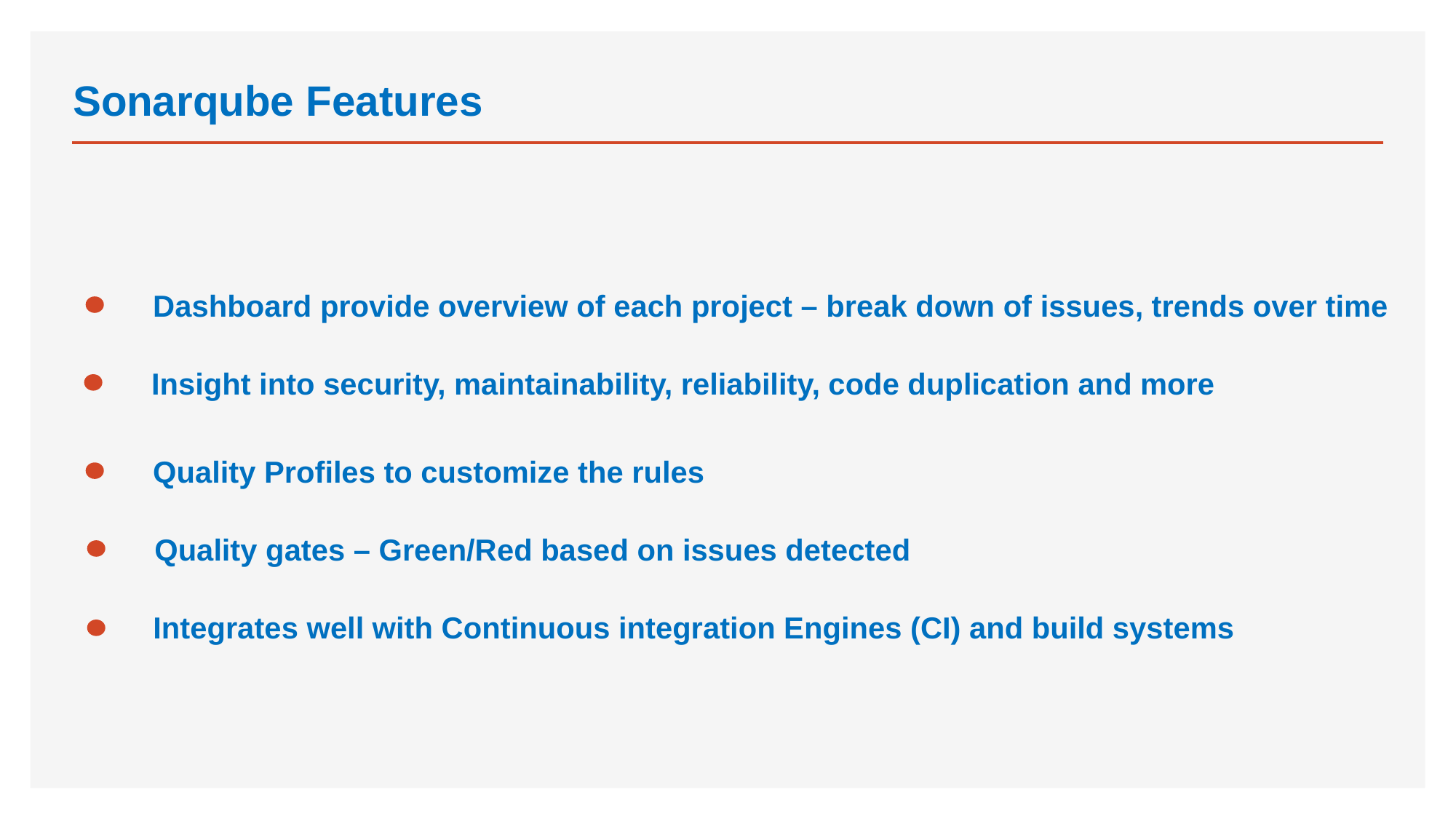

# Sonarqube Features

Dashboard provide overview of each project – break down of issues, trends over time

Insight into security, maintainability, reliability, code duplication and more

Quality Profiles to customize the rules

Quality gates – Green/Red based on issues detected

Integrates well with Continuous integration Engines (CI) and build systems